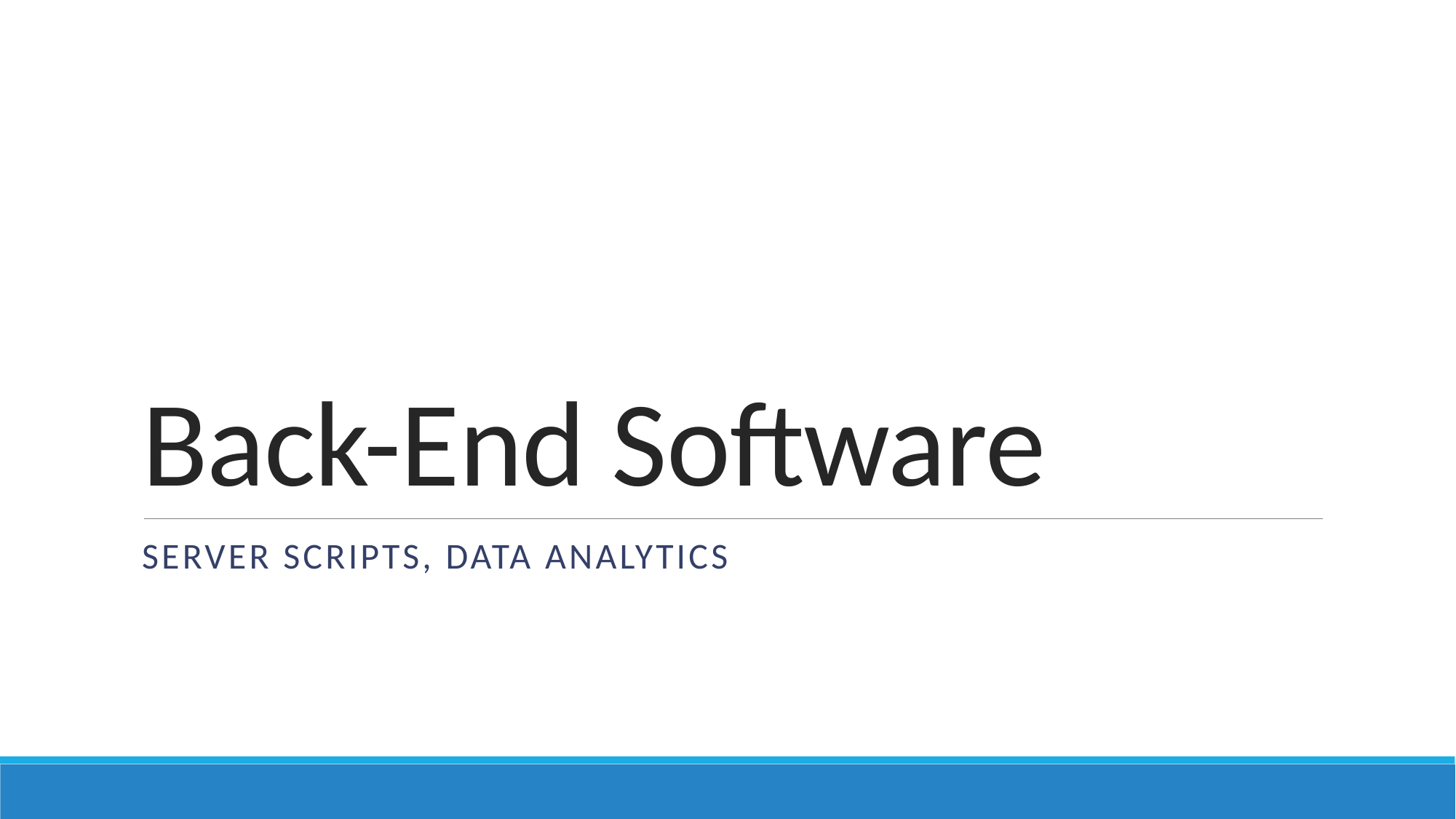

# Back-End Software
Server Scripts, Data Analytics